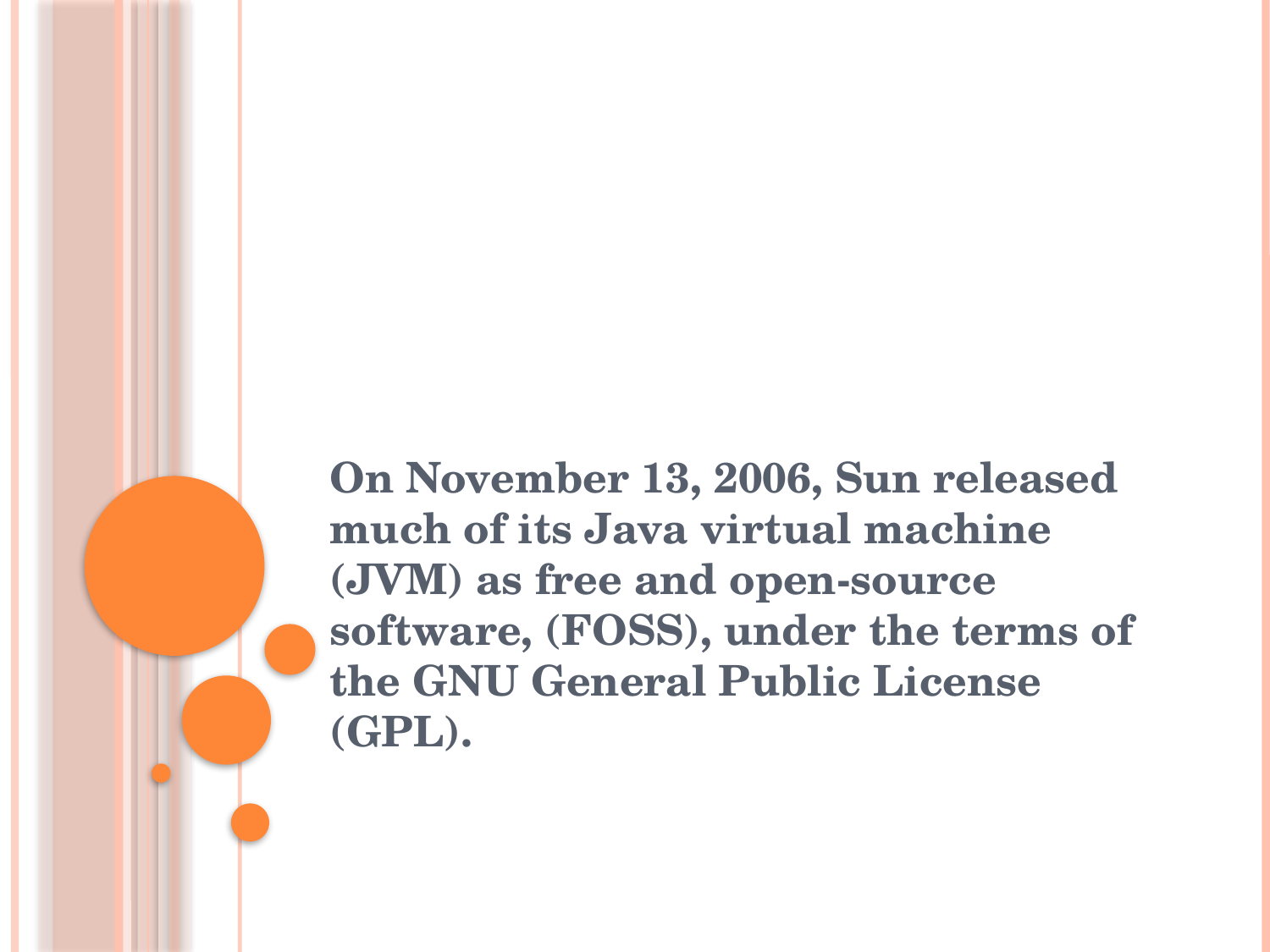

#
On November 13, 2006, Sun released much of its Java virtual machine (JVM) as free and open-source software, (FOSS), under the terms of the GNU General Public License (GPL).